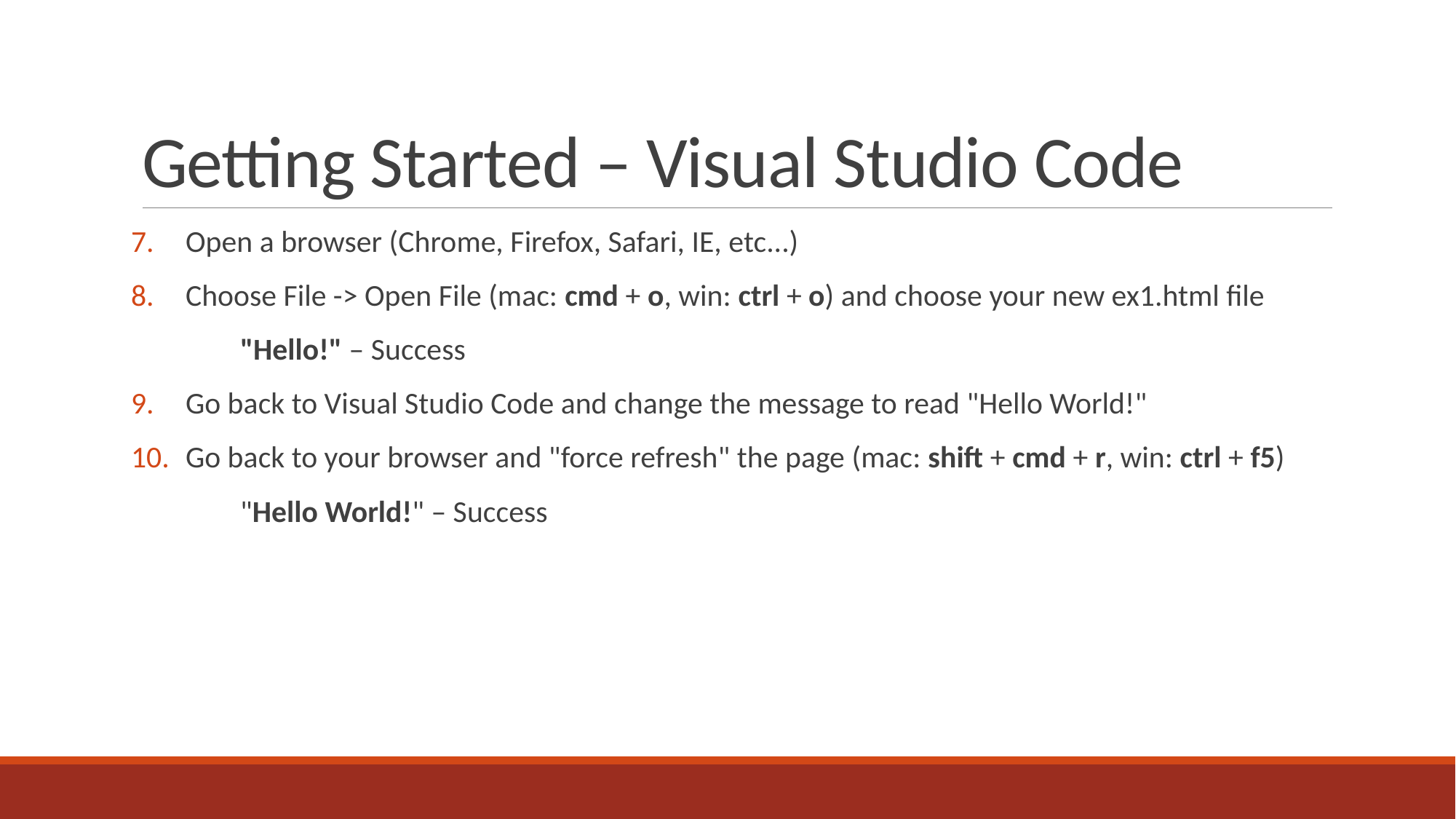

# Getting Started – Visual Studio Code
Open a browser (Chrome, Firefox, Safari, IE, etc...)
Choose File -> Open File (mac: cmd + o, win: ctrl + o) and choose your new ex1.html file
	"Hello!" – Success
Go back to Visual Studio Code and change the message to read "Hello World!"
Go back to your browser and "force refresh" the page (mac: shift + cmd + r, win: ctrl + f5)
	"Hello World!" – Success